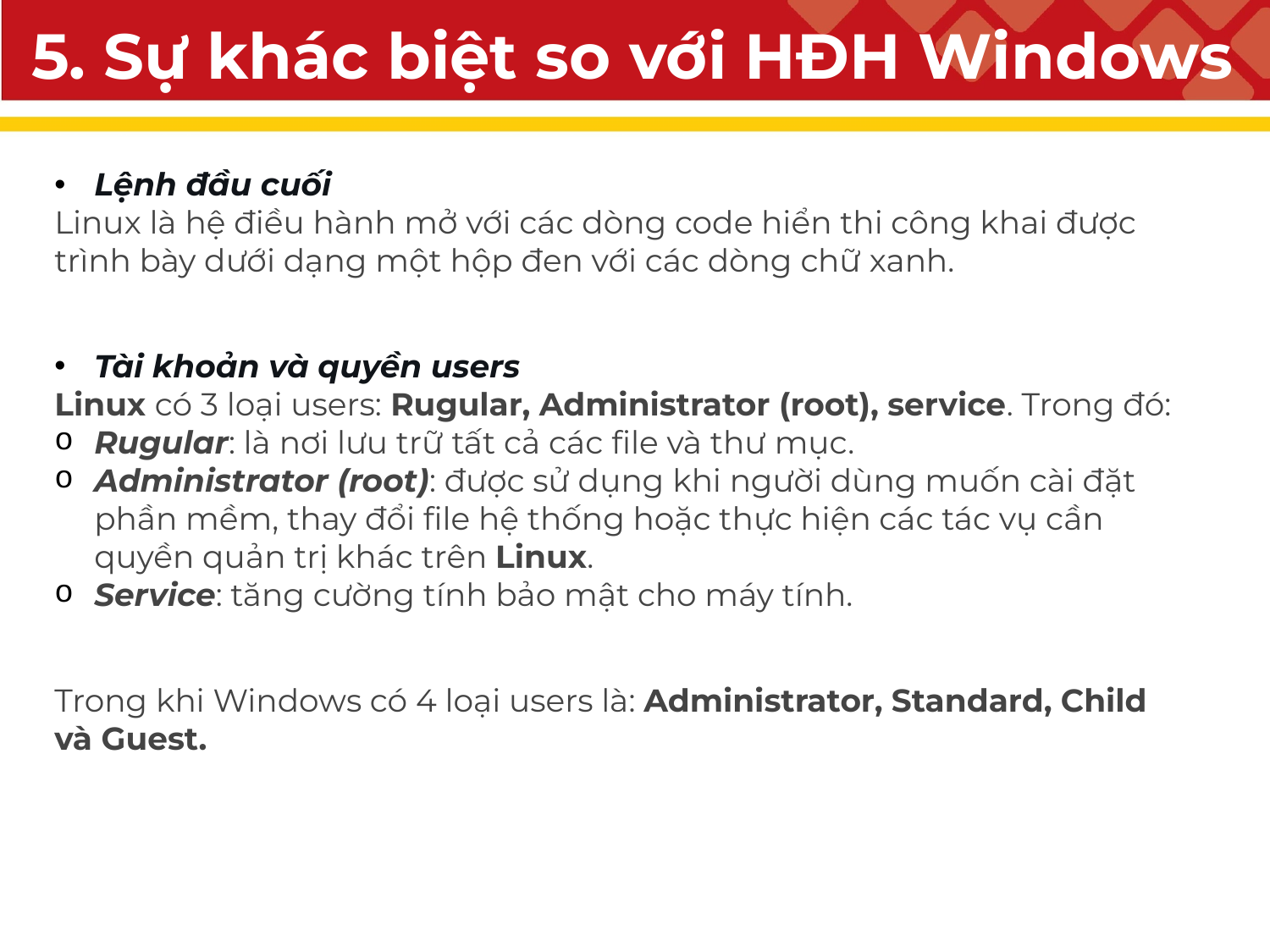

5. Sự khác biệt so với HĐH Windows
Lệnh đầu cuối
Linux là hệ điều hành mở với các dòng code hiển thi công khai được trình bày dưới dạng một hộp đen với các dòng chữ xanh.

Tài khoản và quyền users
Linux có 3 loại users: Rugular, Administrator (root), service. Trong đó:
Rugular: là nơi lưu trữ tất cả các file và thư mục.
Administrator (root): được sử dụng khi người dùng muốn cài đặt phần mềm, thay đổi file hệ thống hoặc thực hiện các tác vụ cần quyền quản trị khác trên Linux.
Service: tăng cường tính bảo mật cho máy tính.

Trong khi Windows có 4 loại users là: Administrator, Standard, Child và Guest.